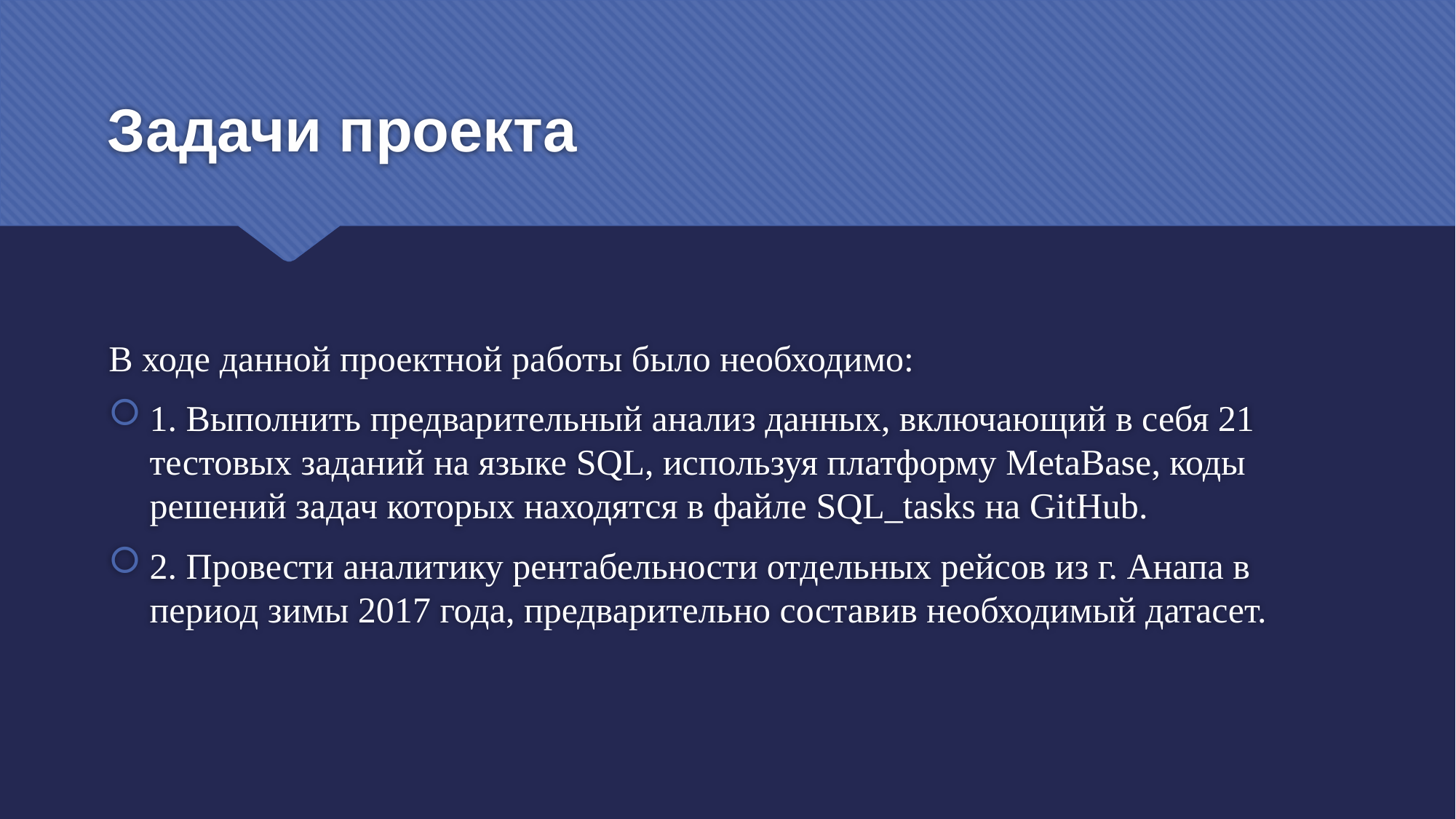

# Задачи проекта
В ходе данной проектной работы было необходимо:
1. Выполнить предварительный анализ данных, включающий в себя 21 тестовых заданий на языке SQL, используя платформу MetaBase, коды решений задач которых находятся в файле SQL_tasks на GitHub.
2. Провести аналитику рентабельности отдельных рейсов из г. Анапа в период зимы 2017 года, предварительно составив необходимый датасет.